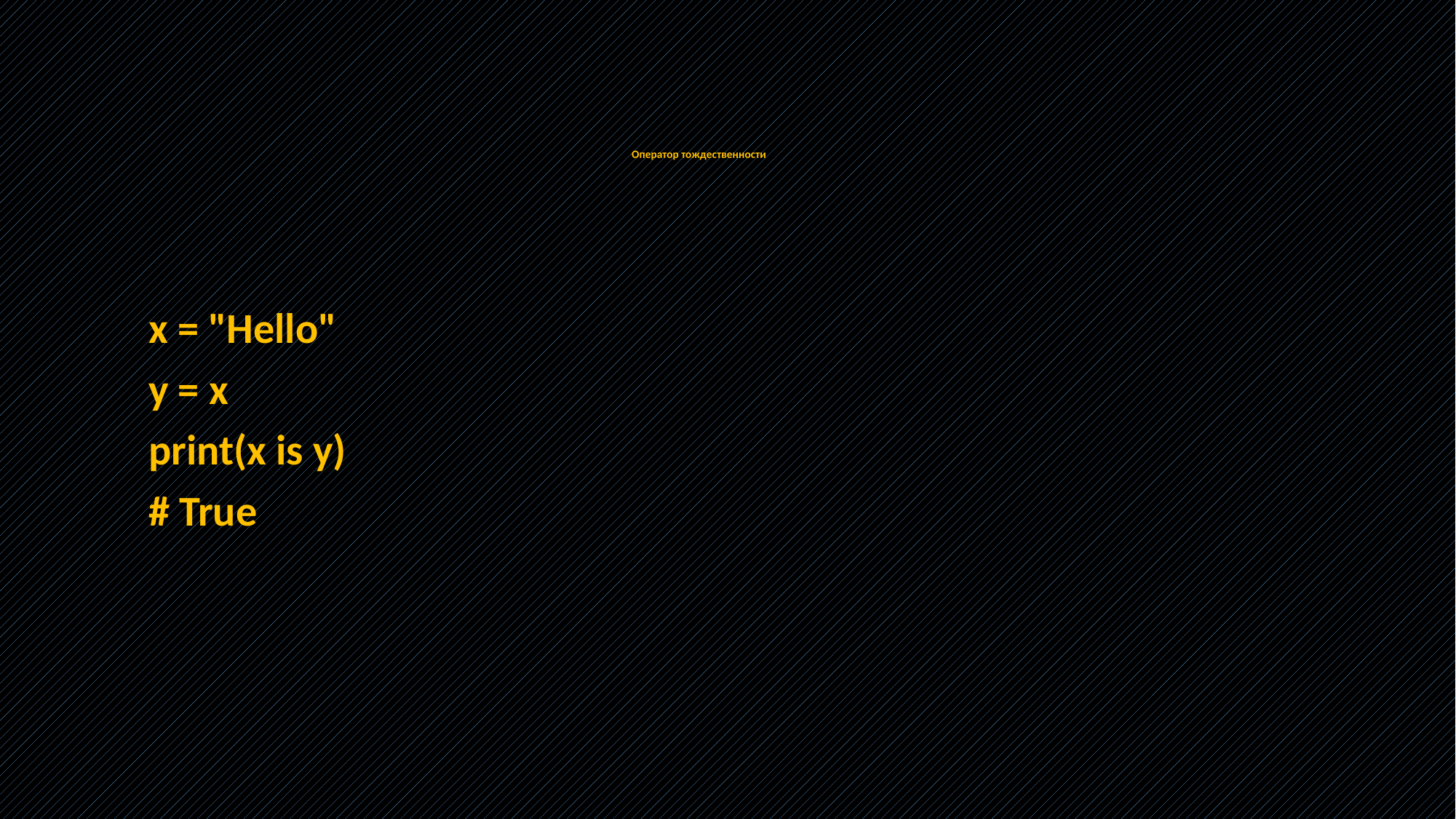

# Оператор тождественности
x = "Hello"
y = x
print(x is y)
# True